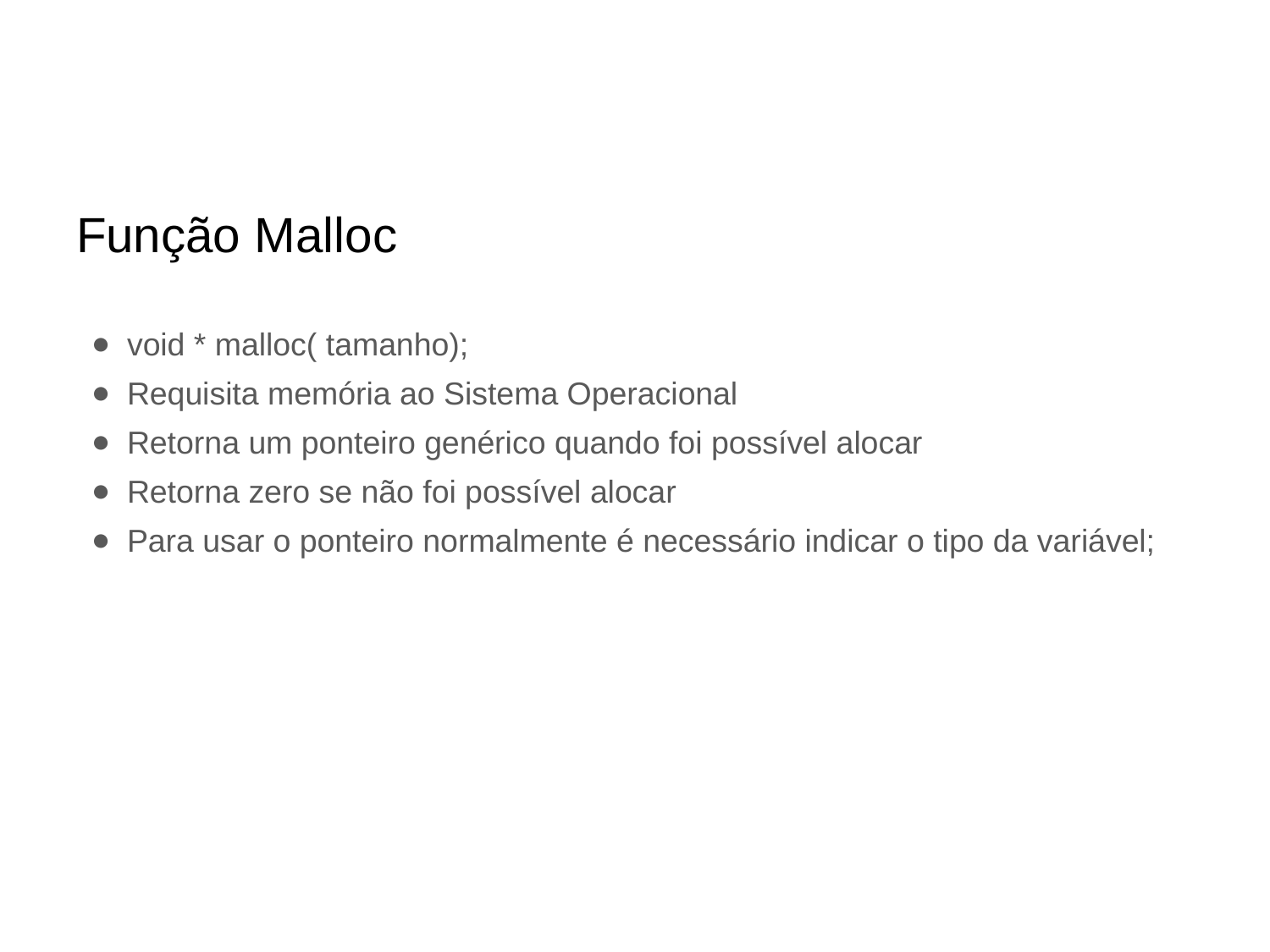

# Função Malloc
void * malloc( tamanho);
Requisita memória ao Sistema Operacional
Retorna um ponteiro genérico quando foi possível alocar
Retorna zero se não foi possível alocar
Para usar o ponteiro normalmente é necessário indicar o tipo da variável;